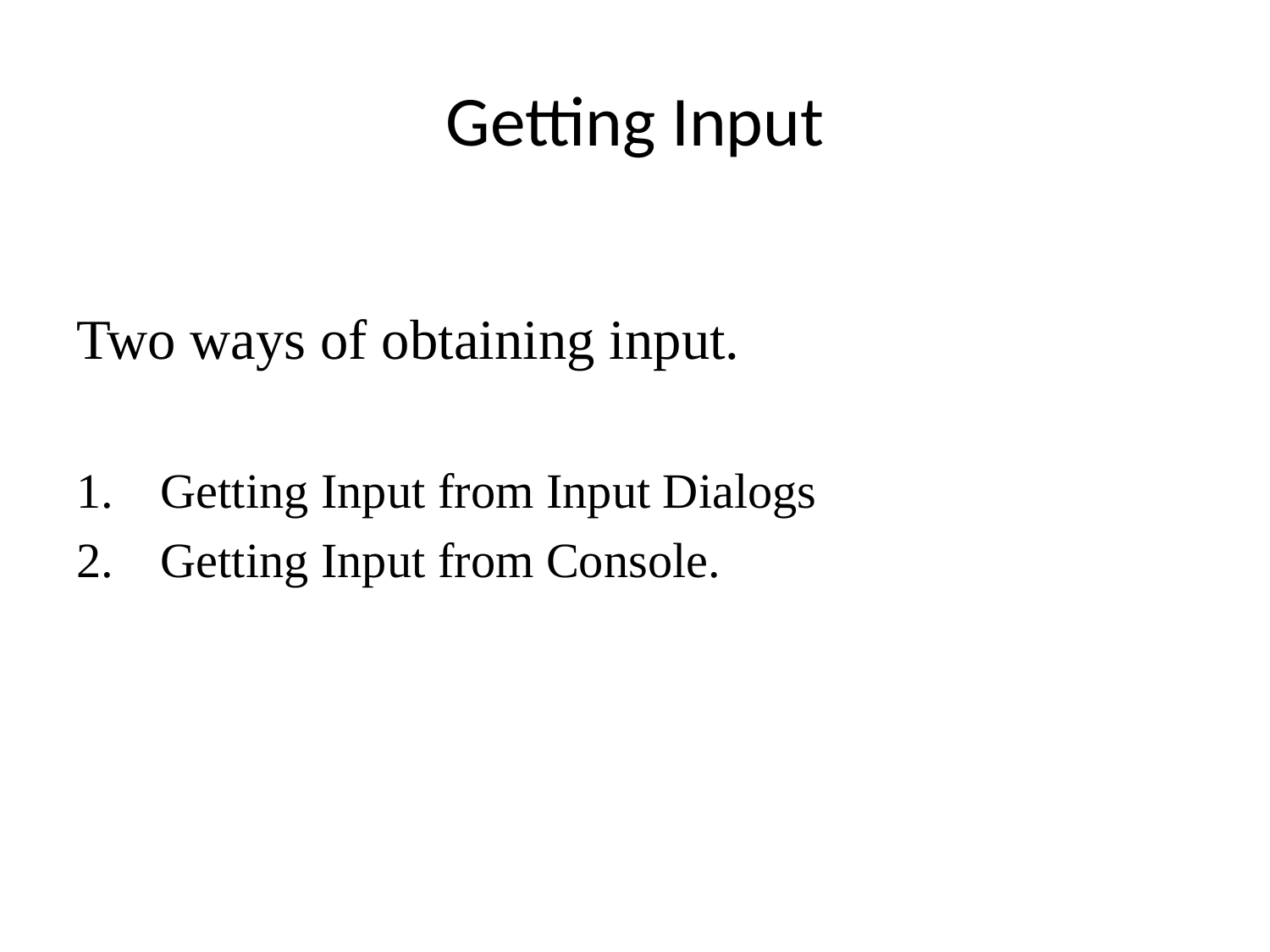

# Getting Input
Two ways of obtaining input.

Getting Input from Input Dialogs
Getting Input from Console.